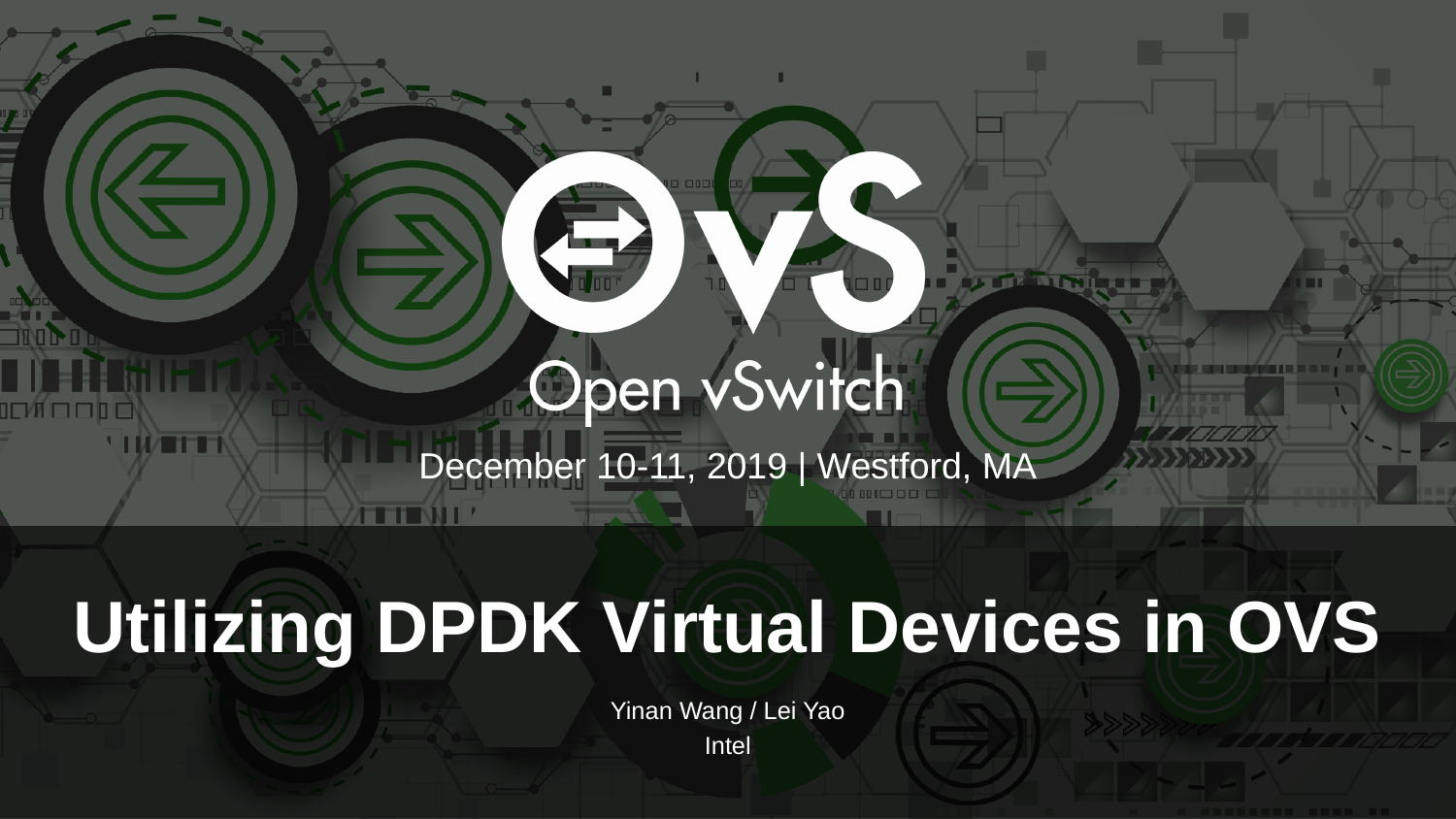

December 10-11, 2019 | Westford, MA
# Utilizing DPDK Virtual Devices in OVS
Yinan Wang / Lei Yao
Intel